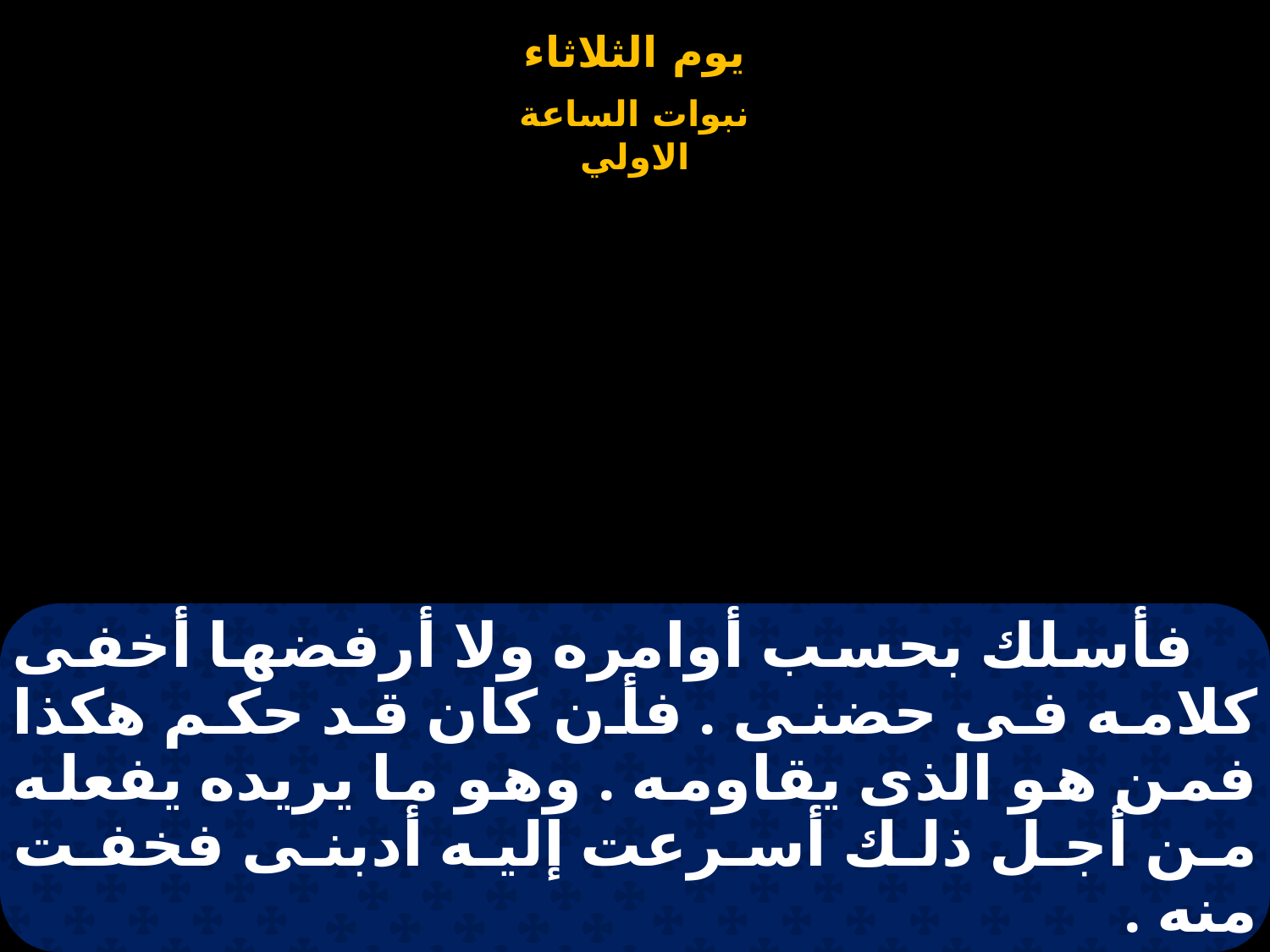

# فأسلك بحسب أوامره ولا أرفضها أخفى كلامه فى حضنى . فأن كان قد حكم هكذا فمن هو الذى يقاومه . وهو ما يريده يفعله من أجل ذلك أسرعت إليه أدبنى فخفت منه .